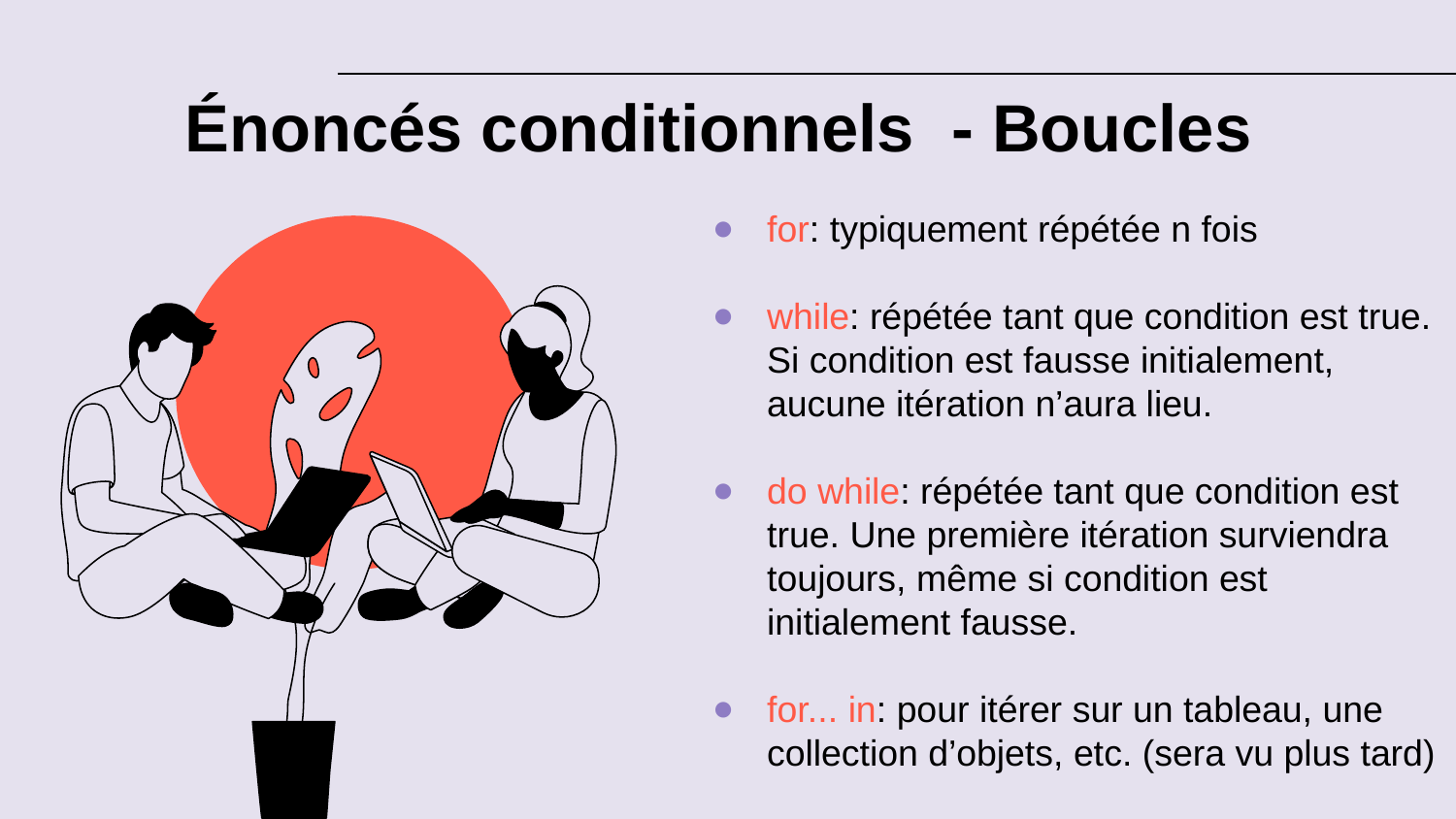

# Énoncés conditionnels  - Boucles
for: typiquement répétée n fois

while: répétée tant que condition est true. Si condition est fausse initialement, aucune itération n’aura lieu.

do while: répétée tant que condition est true. Une première itération surviendra toujours, même si condition est initialement fausse.

for... in: pour itérer sur un tableau, une collection d’objets, etc. (sera vu plus tard)